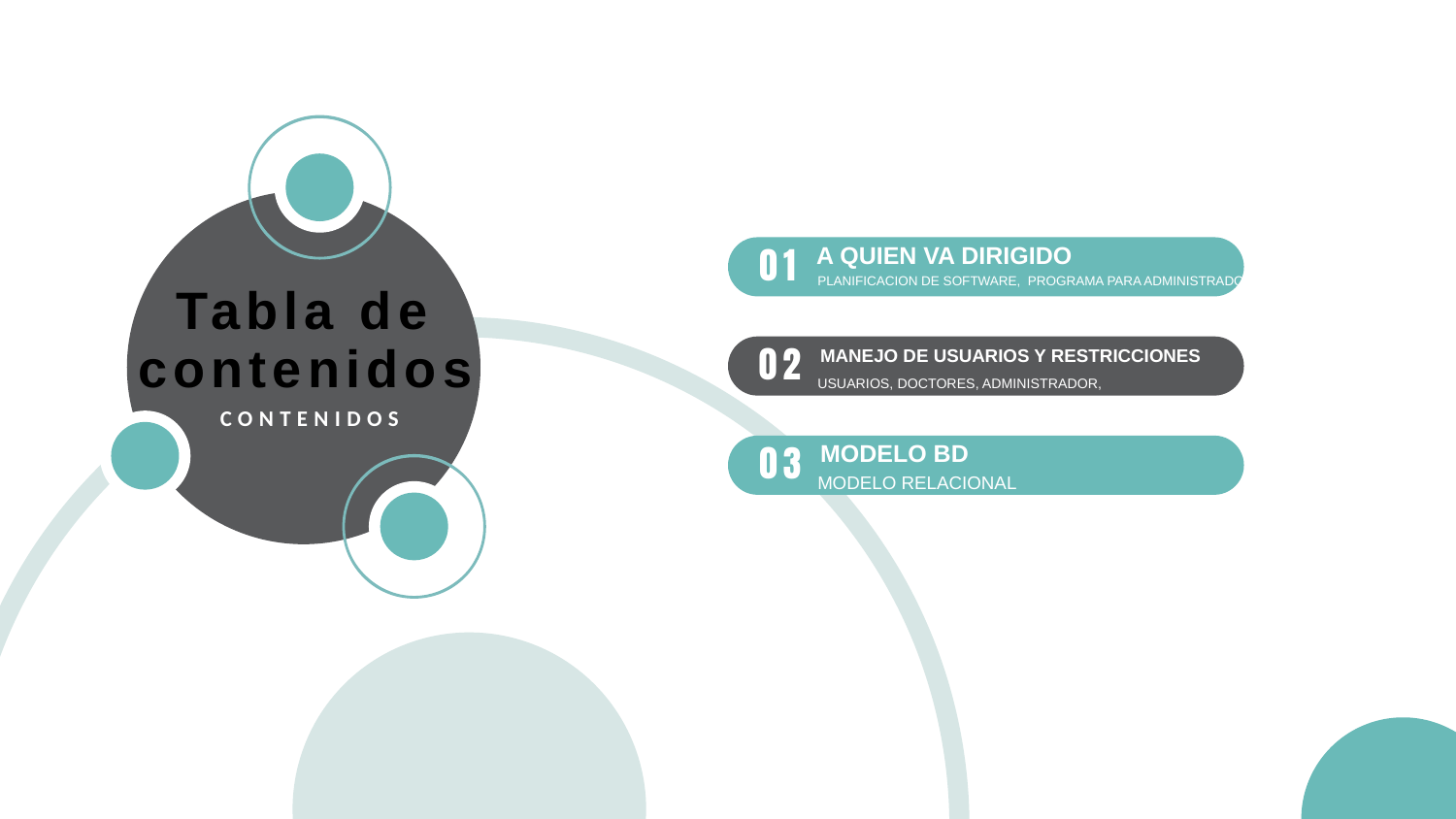

Tabla de contenidos
CONTENIDOS
A QUIEN VA DIRIGIDO

01
PLANIFICACION DE SOFTWARE,  PROGRAMA PARA ADMINISTRADORES

MANEJO DE USUARIOS Y RESTRICCIONES

02
USUARIOS, DOCTORES, ADMINISTRADOR,

MODELO BD

03

MODELO RELACIONAL

04